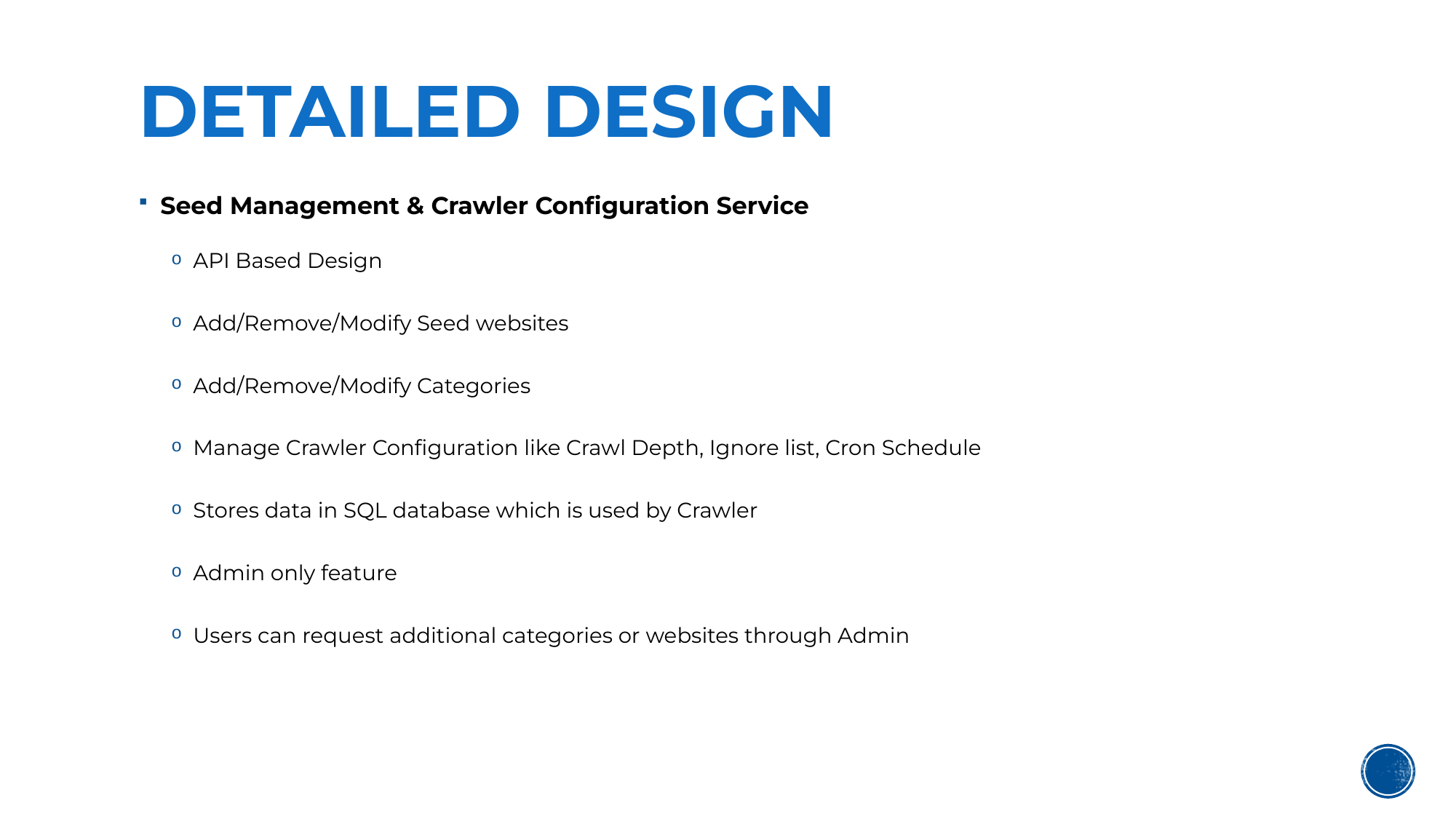

# Detailed design
Seed Management & Crawler Configuration Service
API Based Design
Add/Remove/Modify Seed websites
Add/Remove/Modify Categories
Manage Crawler Configuration like Crawl Depth, Ignore list, Cron Schedule
Stores data in SQL database which is used by Crawler
Admin only feature
Users can request additional categories or websites through Admin